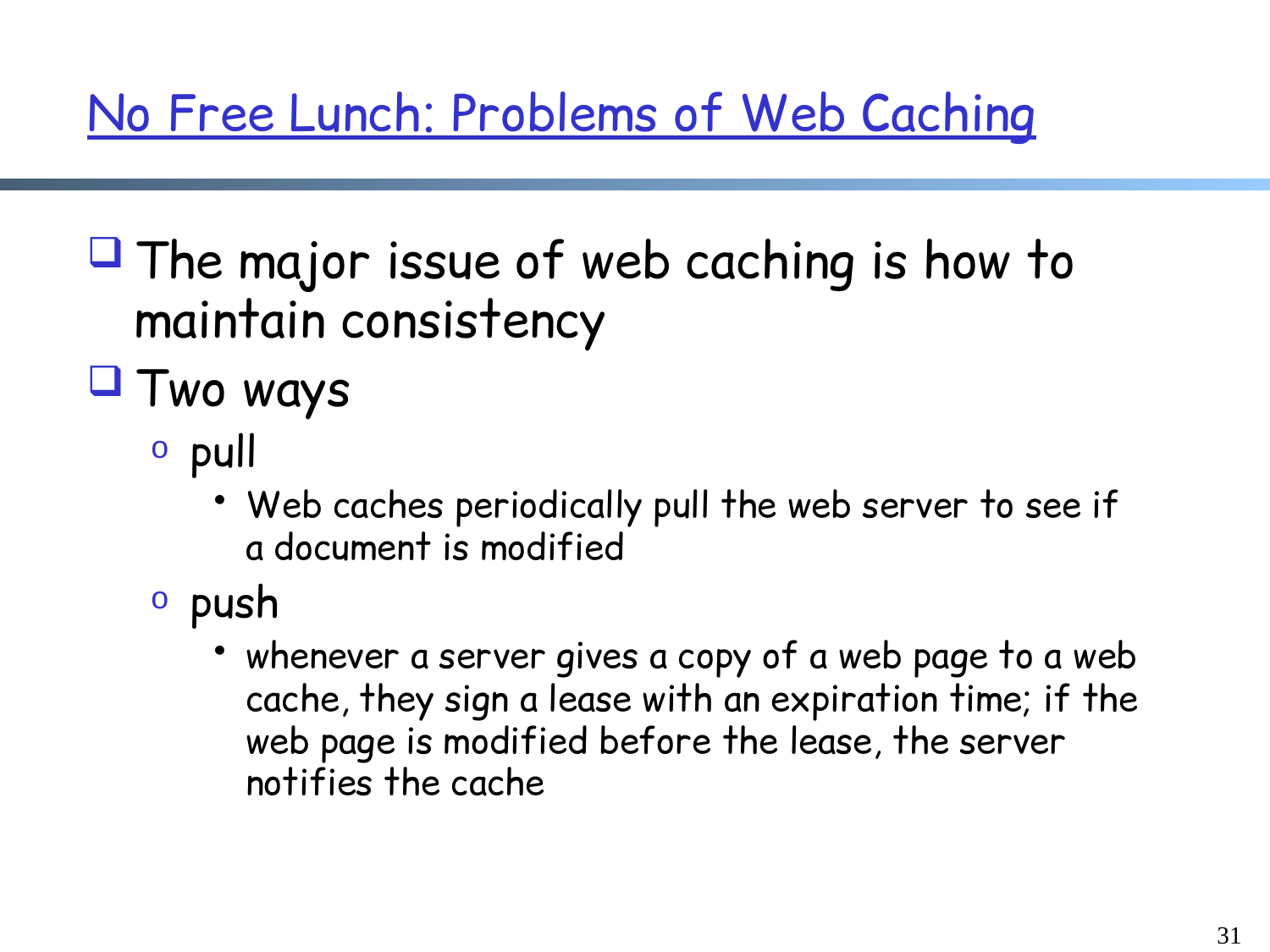

# No Free Lunch: Problems of Web Caching
The major issue of web caching is how to maintain consistency
Two ways
pull
Web caches periodically pull the web server to see if a document is modified
push
whenever a server gives a copy of a web page to a web cache, they sign a lease with an expiration time; if the web page is modified before the lease, the server notifies the cache
31